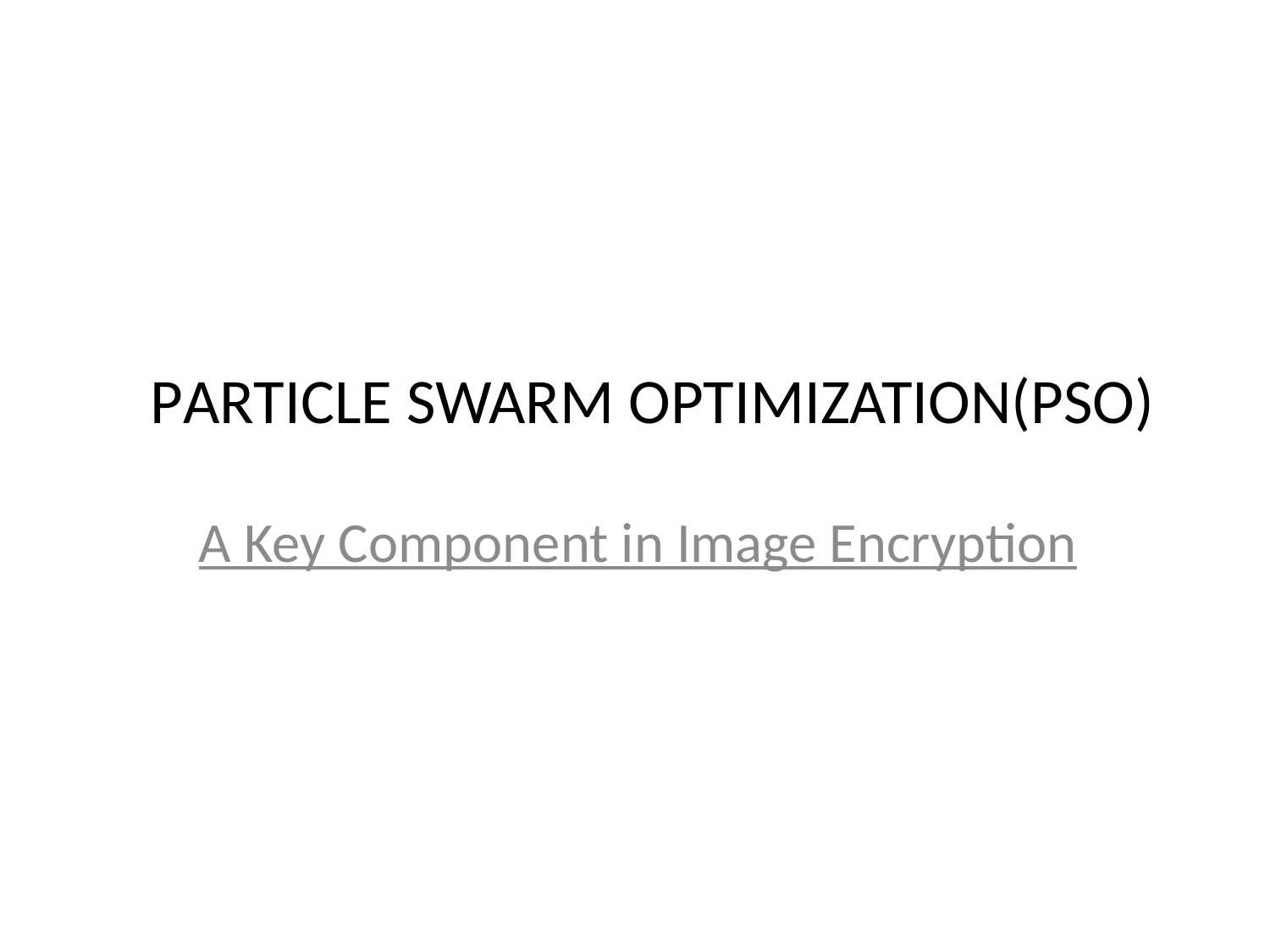

# PARTICLE SWARM OPTIMIZATION(PSO)
A Key Component in Image Encryption